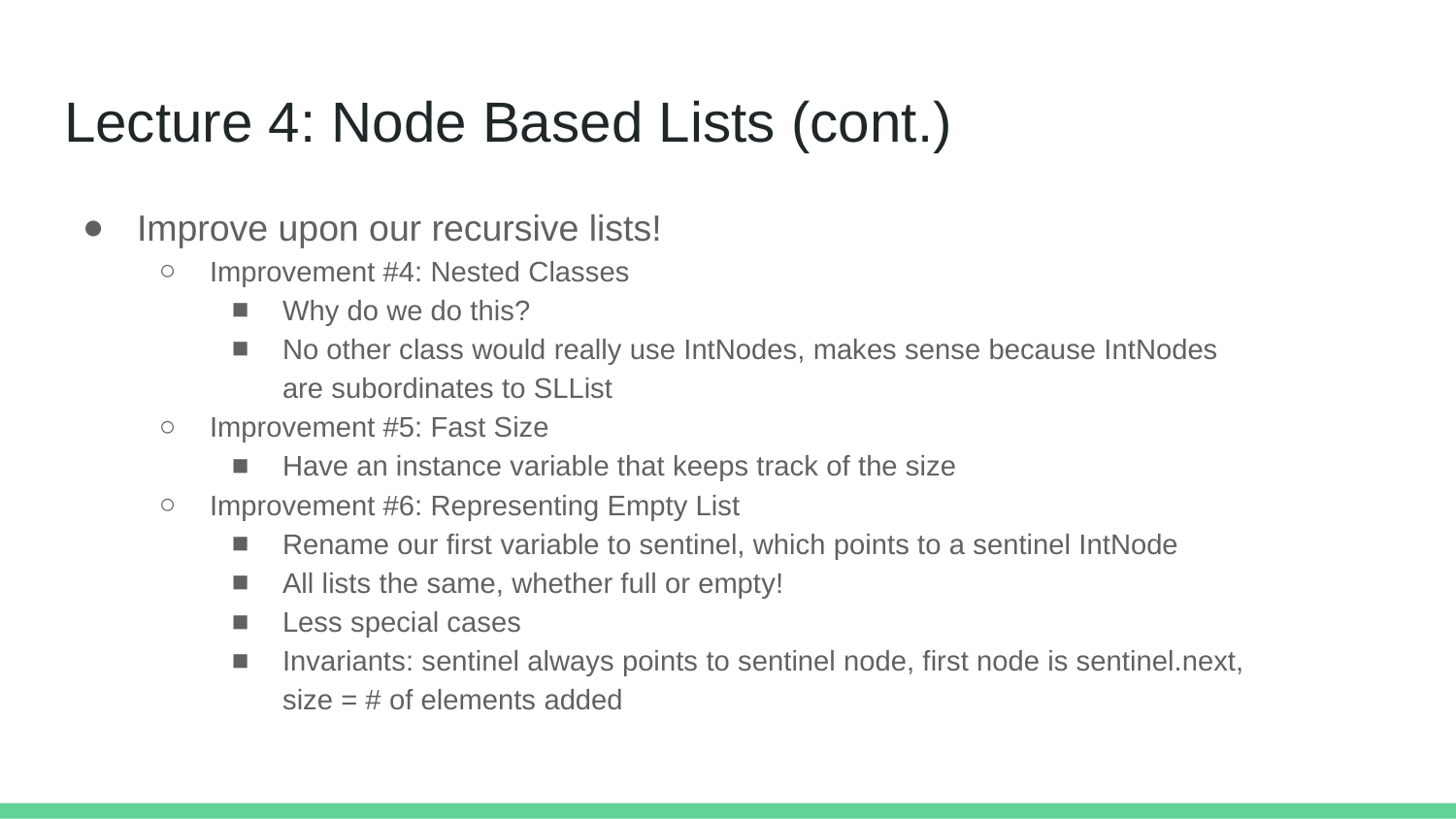

# Lecture 4: Node Based Lists (cont.)
Improve upon our recursive lists!
Improvement #4: Nested Classes
Why do we do this?
No other class would really use IntNodes, makes sense because IntNodes are subordinates to SLList
Improvement #5: Fast Size
Have an instance variable that keeps track of the size
Improvement #6: Representing Empty List
Rename our first variable to sentinel, which points to a sentinel IntNode
All lists the same, whether full or empty!
Less special cases
Invariants: sentinel always points to sentinel node, first node is sentinel.next, size = # of elements added